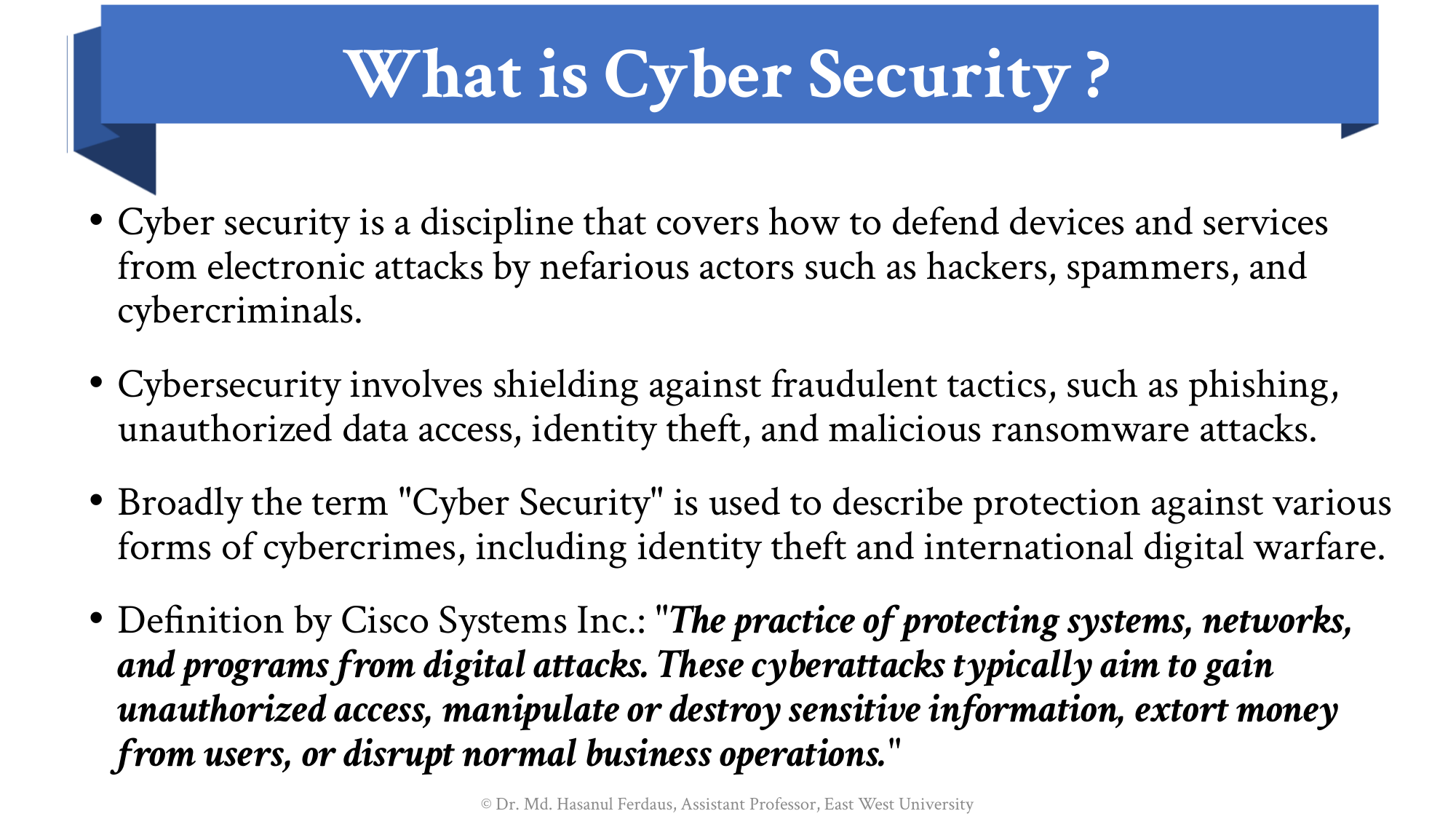

# What is Cyber Security ?
Cyber security is a discipline that covers how to defend devices and services from electronic attacks by nefarious actors such as hackers, spammers, and cybercriminals.
Cybersecurity involves shielding against fraudulent tactics, such as phishing, unauthorized data access, identity theft, and malicious ransomware attacks.
Broadly the term "Cyber Security" is used to describe protection against various forms of cybercrimes, including identity theft and international digital warfare.
Definition by Cisco Systems Inc.: "The practice of protecting systems, networks, and programs from digital attacks. These cyberattacks typically aim to gain unauthorized access, manipulate or destroy sensitive information, extort money from users, or disrupt normal business operations."

© Dr. Md. Hasanul Ferdaus, Assistant Professor, East West University